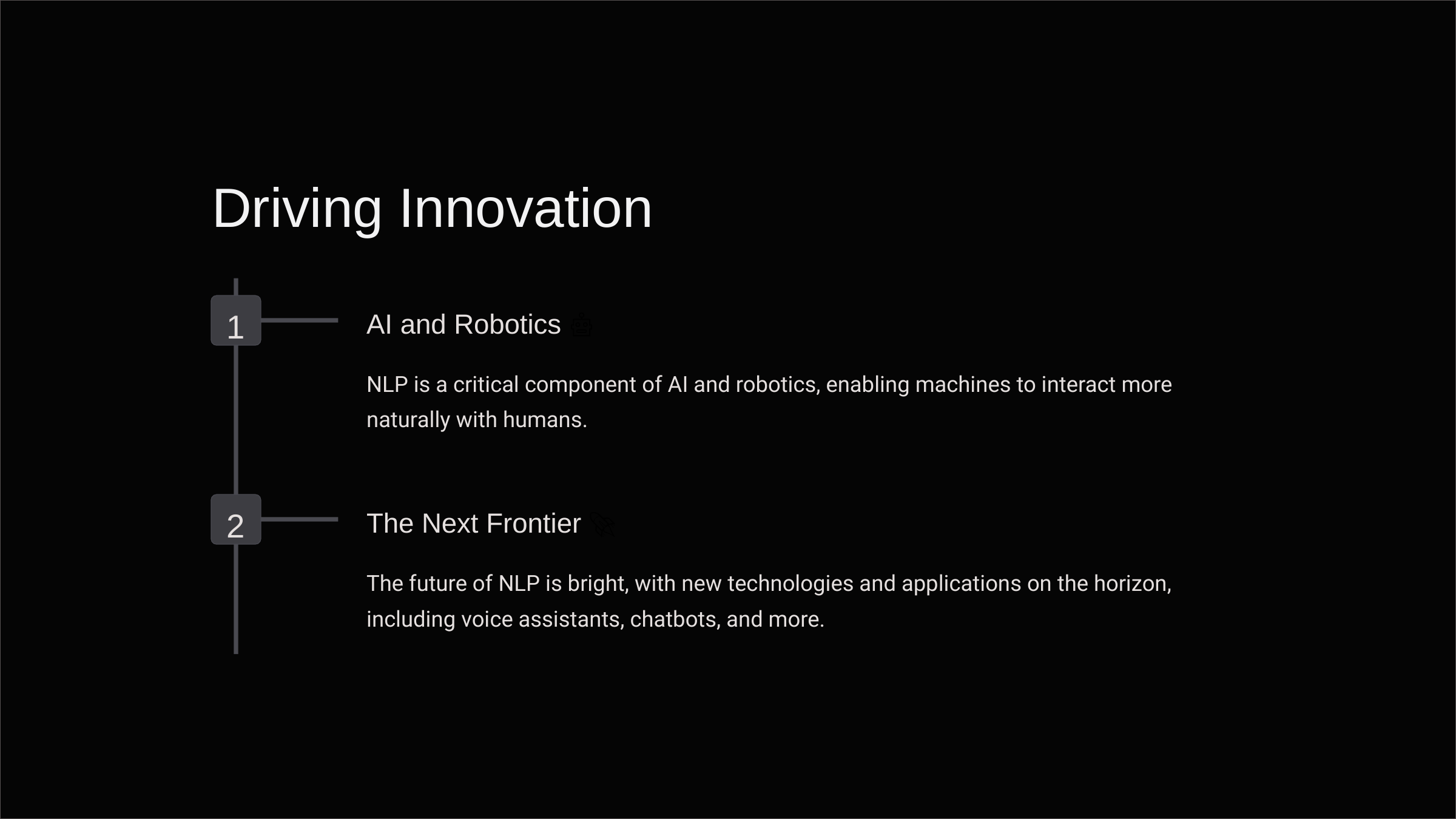

Driving Innovation

1
AI and Robotics 🤖

NLP is a critical component of AI and robotics, enabling machines to interact more naturally with humans.

2
The Next Frontier 🚀

The future of NLP is bright, with new technologies and applications on the horizon, including voice assistants, chatbots, and more.